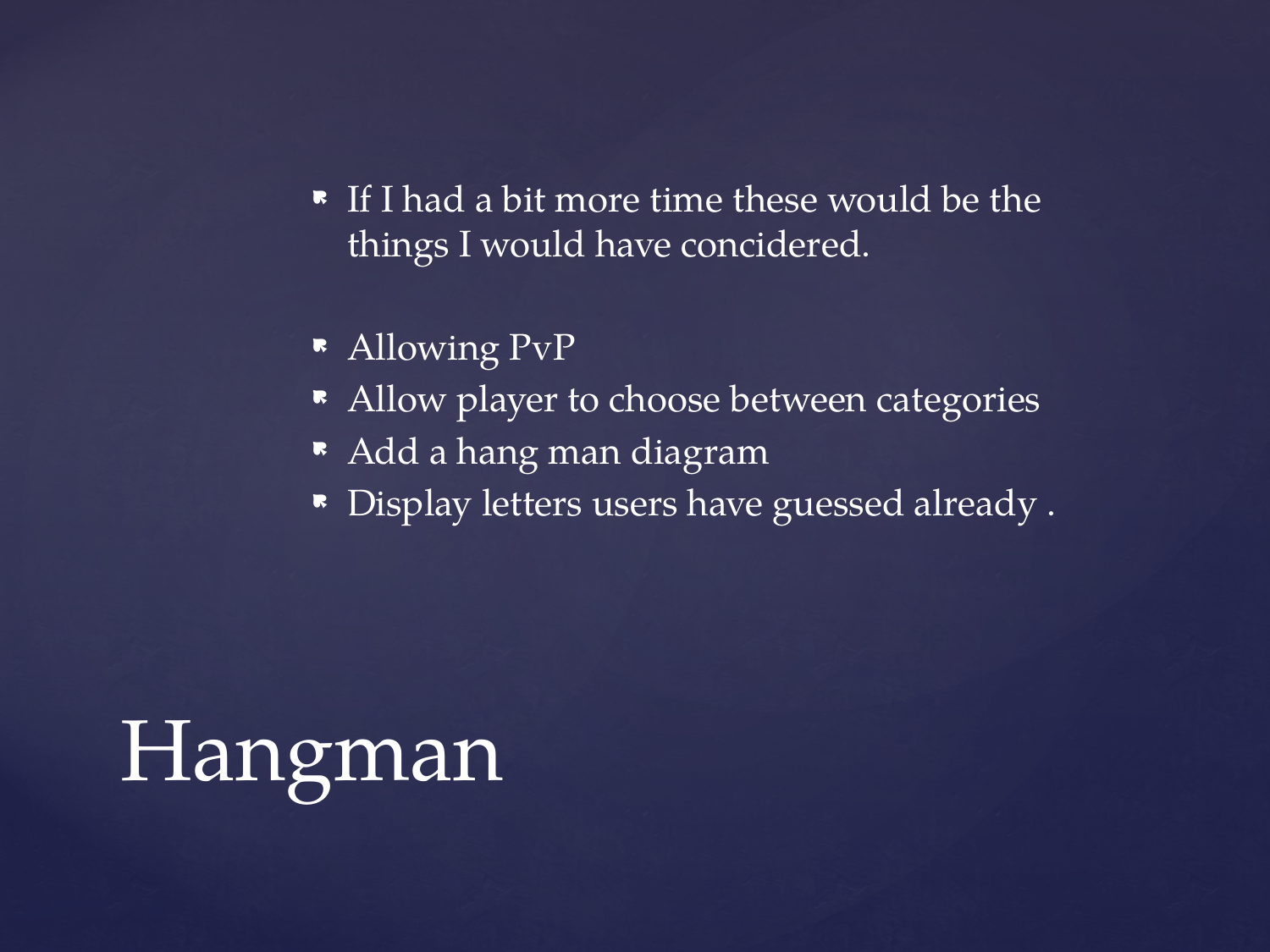

If I had a bit more time these would be the things I would have concidered.

Allowing PvP
Allow player to choose between categories
Add a hang man diagram
Display letters users have guessed already .
# Hangman